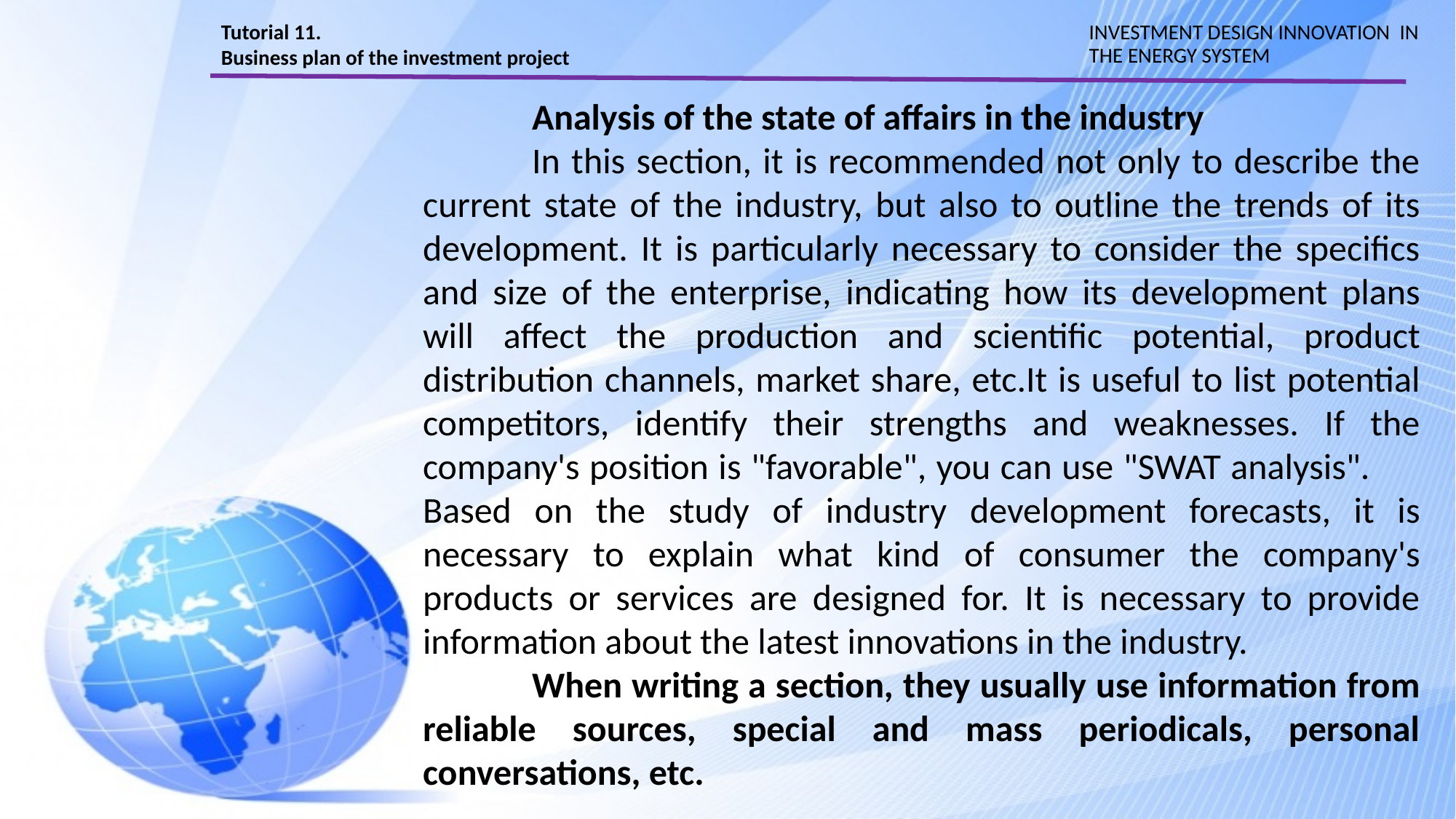

Tutorial 11.
Business plan of the investment project
INVESTMENT DESIGN INNOVATION  IN
THE ENERGY SYSTEM
	Analysis of the state of affairs in the industry
	In this section, it is recommended not only to describe the current state of the industry, but also to outline the trends of its development. It is particularly necessary to consider the specifics and size of the enterprise, indicating how its development plans will affect the production and scientific potential, product distribution channels, market share, etc.It is useful to list potential competitors, identify their strengths and weaknesses. If the company's position is "favorable", you can use "SWAT analysis". 	Based on the study of industry development forecasts, it is necessary to explain what kind of consumer the company's products or services are designed for. It is necessary to provide information about the latest innovations in the industry.
	When writing a section, they usually use information from reliable sources, special and mass periodicals, personal conversations, etc.